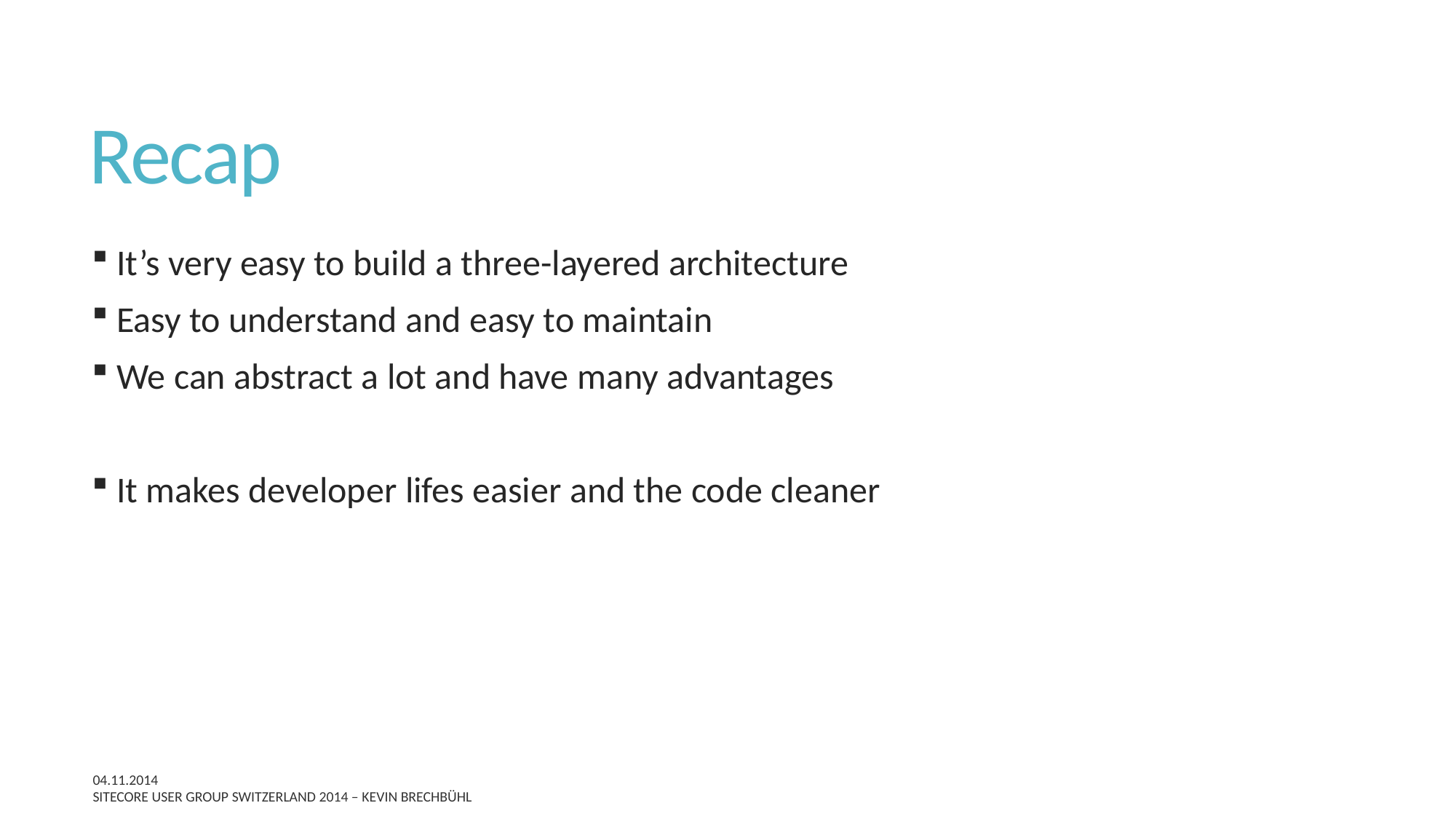

# Recap
 It’s very easy to build a three-layered architecture
 Easy to understand and easy to maintain
 We can abstract a lot and have many advantages

 It makes developer lifes easier and the code cleaner
04.11.2014
Sitecore User Group Switzerland 2014 – Kevin Brechbühl